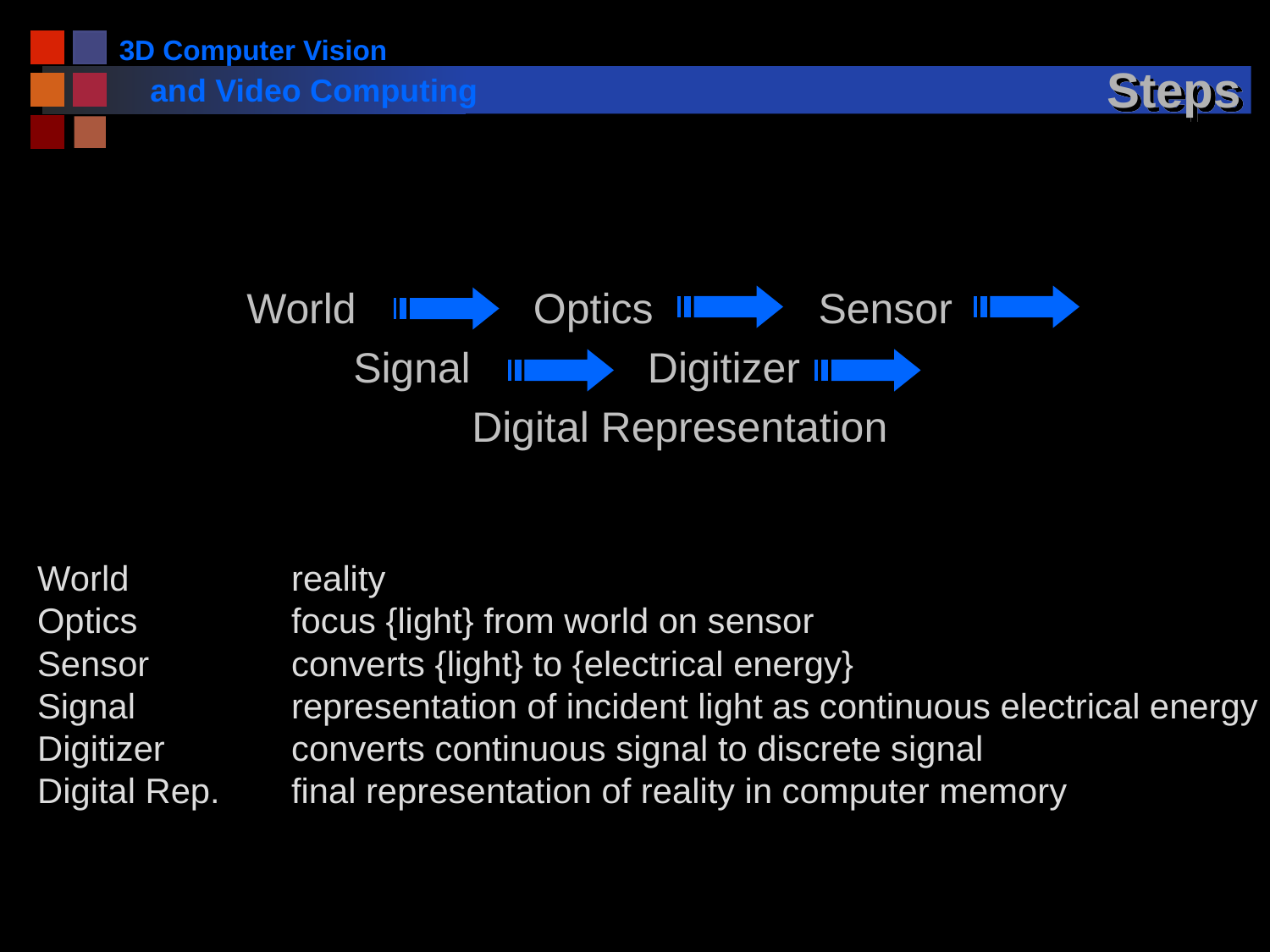

# Steps
 World               Optics              Sensor
          Signal               Digitizer
                    Digital Representation

World		reality
Optics		focus {light} from world on sensor
Sensor		converts {light} to {electrical energy}
Signal		representation of incident light as continuous electrical energy
Digitizer	converts continuous signal to discrete signal
Digital Rep.	final representation of reality in computer memory